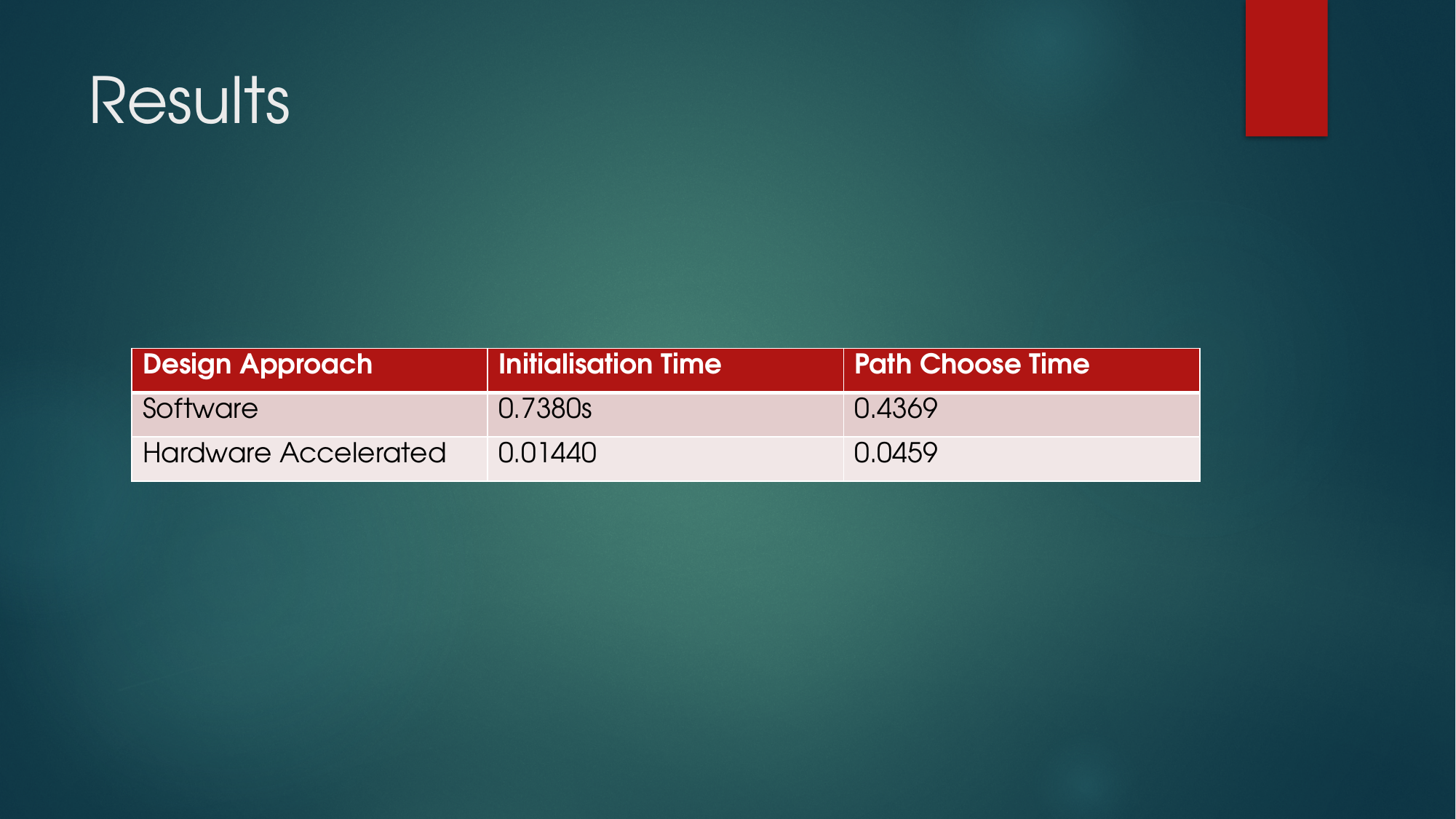

# Results
| Design Approach | Initialisation Time | Path Choose Time |
| --- | --- | --- |
| Software | 0.7380s | 0.4369 |
| Hardware Accelerated | 0.01440 | 0.0459 |